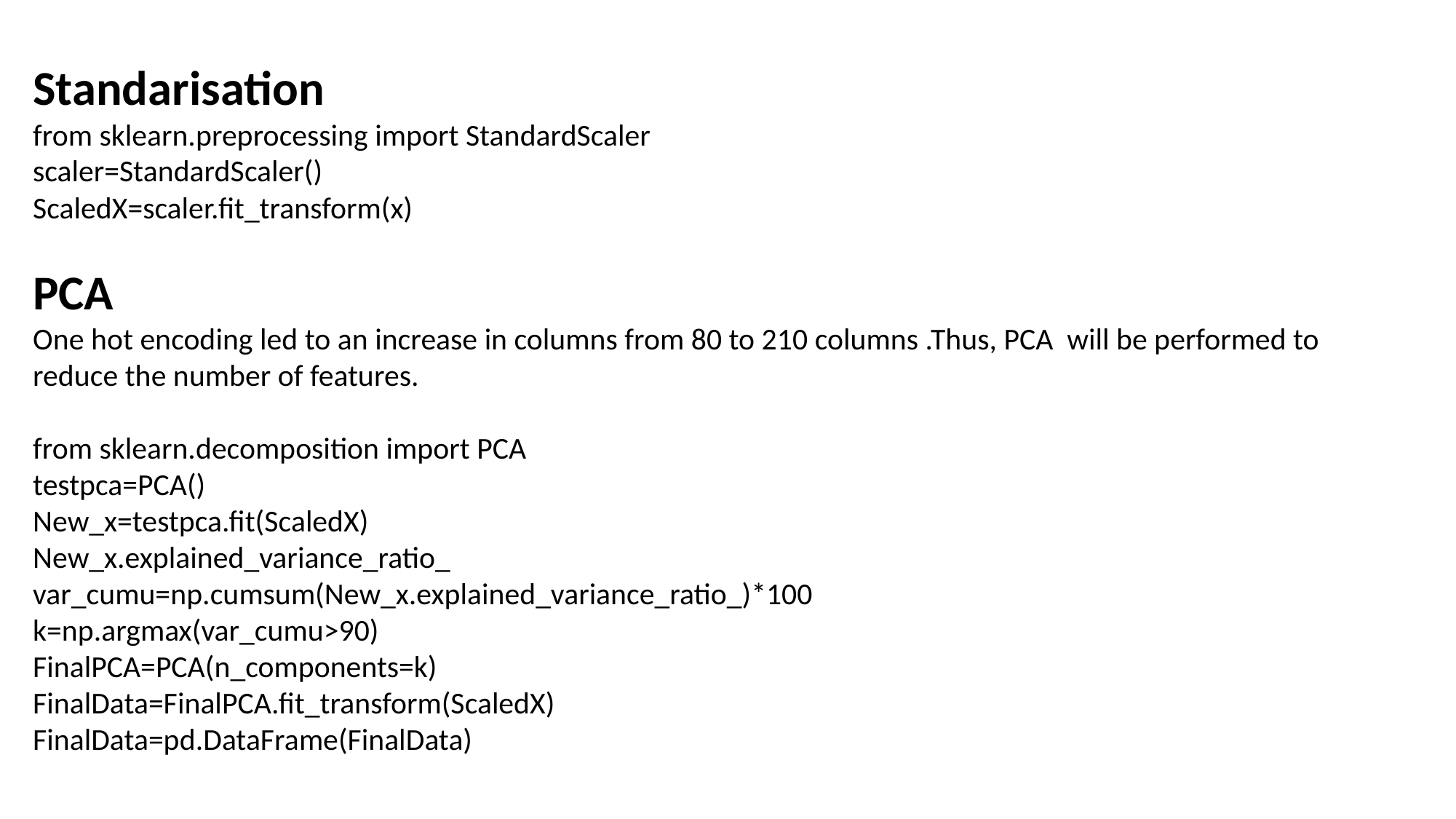

Standarisation
from sklearn.preprocessing import StandardScaler
scaler=StandardScaler()
ScaledX=scaler.fit_transform(x)

PCA
One hot encoding led to an increase in columns from 80 to 210 columns .Thus, PCA  will be performed to reduce the number of features.

from sklearn.decomposition import PCA
testpca=PCA()
New_x=testpca.fit(ScaledX)
New_x.explained_variance_ratio_
var_cumu=np.cumsum(New_x.explained_variance_ratio_)*100
k=np.argmax(var_cumu>90)
FinalPCA=PCA(n_components=k)
FinalData=FinalPCA.fit_transform(ScaledX)
FinalData=pd.DataFrame(FinalData)